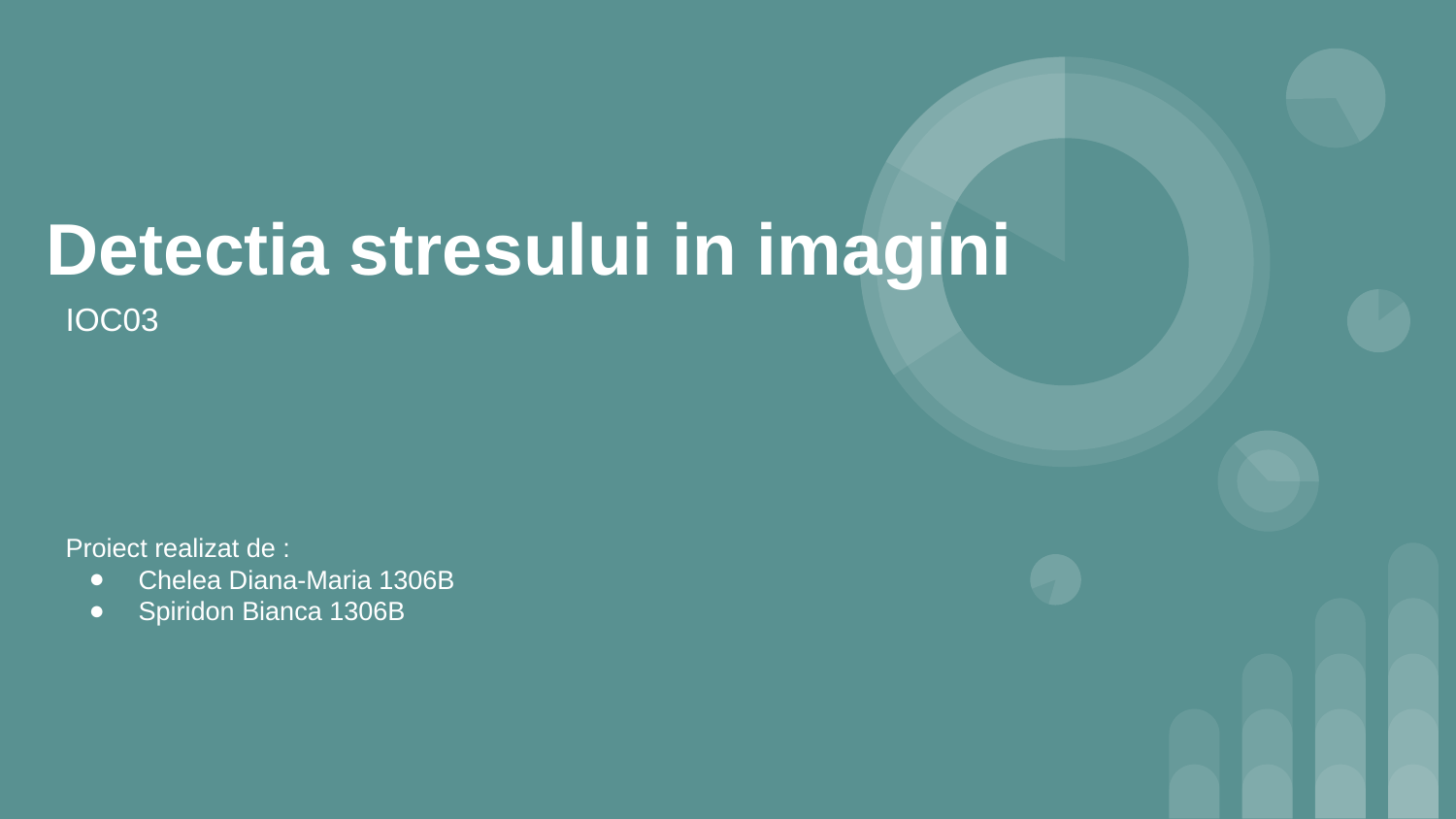

# Detectia stresului in imagini
IOC03
Proiect realizat de :
Chelea Diana-Maria 1306B
Spiridon Bianca 1306B